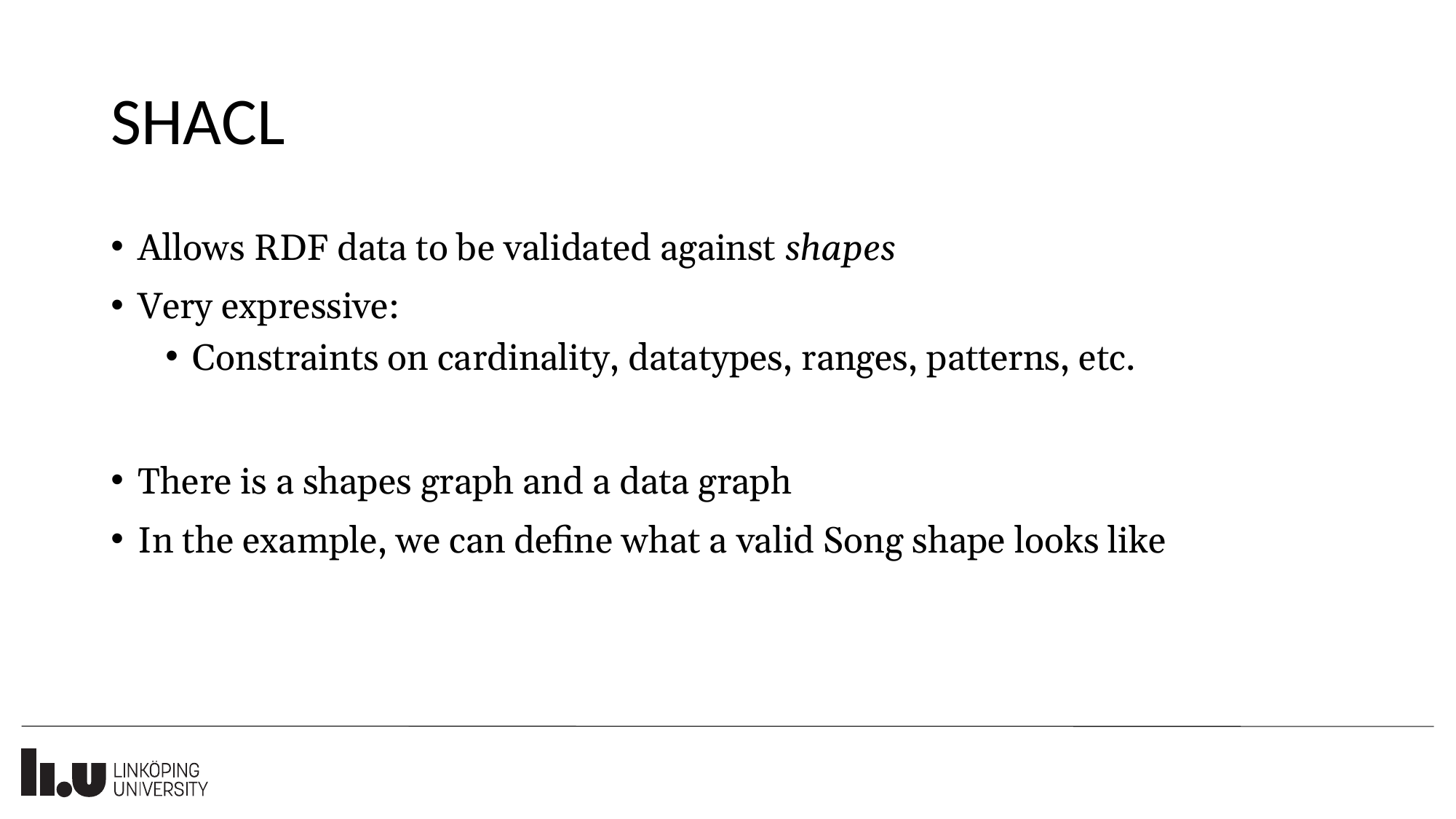

# SHACL
Allows RDF data to be validated against shapes
Very expressive:
Constraints on cardinality, datatypes, ranges, patterns, etc.

There is a shapes graph and a data graph
In the example, we can define what a valid Song shape looks like